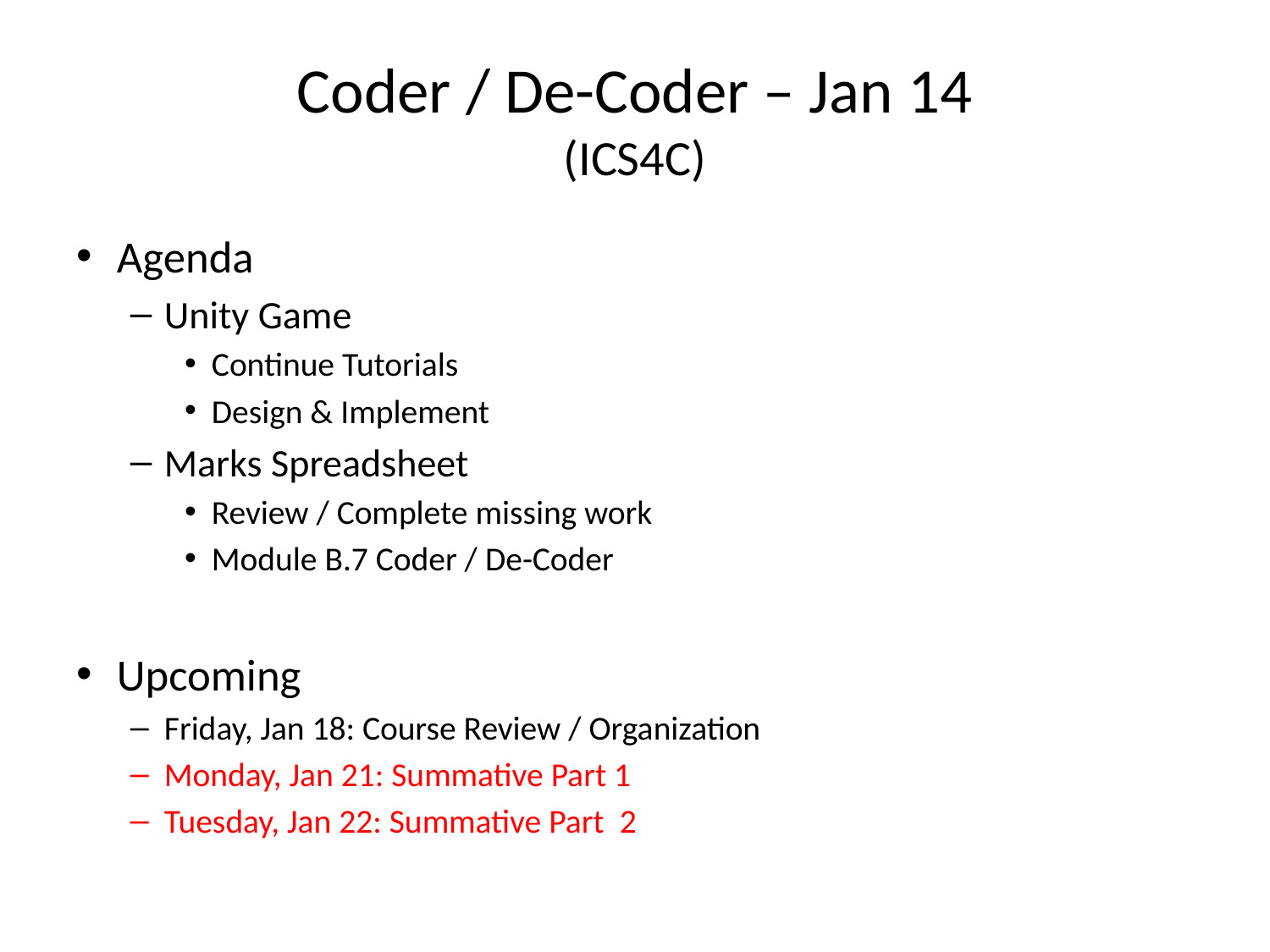

# Coder / De-Coder – Jan 14 (ICS4C)
Agenda
Unity Game
Continue Tutorials
Design & Implement
Marks Spreadsheet
Review / Complete missing work
Module B.7 Coder / De-Coder

Upcoming
Friday, Jan 18: Course Review / Organization
Monday, Jan 21: Summative Part 1
Tuesday, Jan 22: Summative Part  2